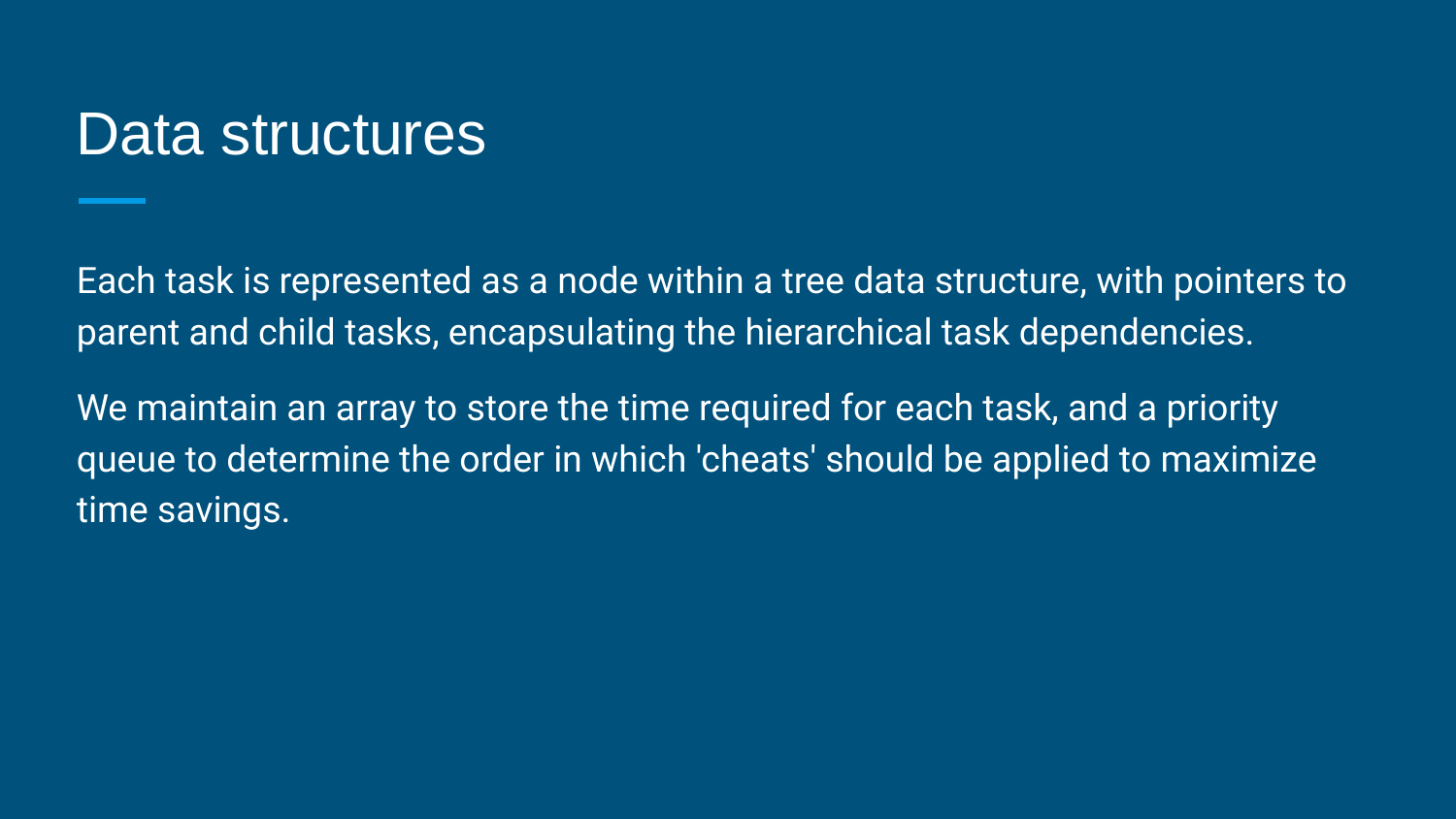

# Data structures
Each task is represented as a node within a tree data structure, with pointers to parent and child tasks, encapsulating the hierarchical task dependencies.
We maintain an array to store the time required for each task, and a priority queue to determine the order in which 'cheats' should be applied to maximize time savings.